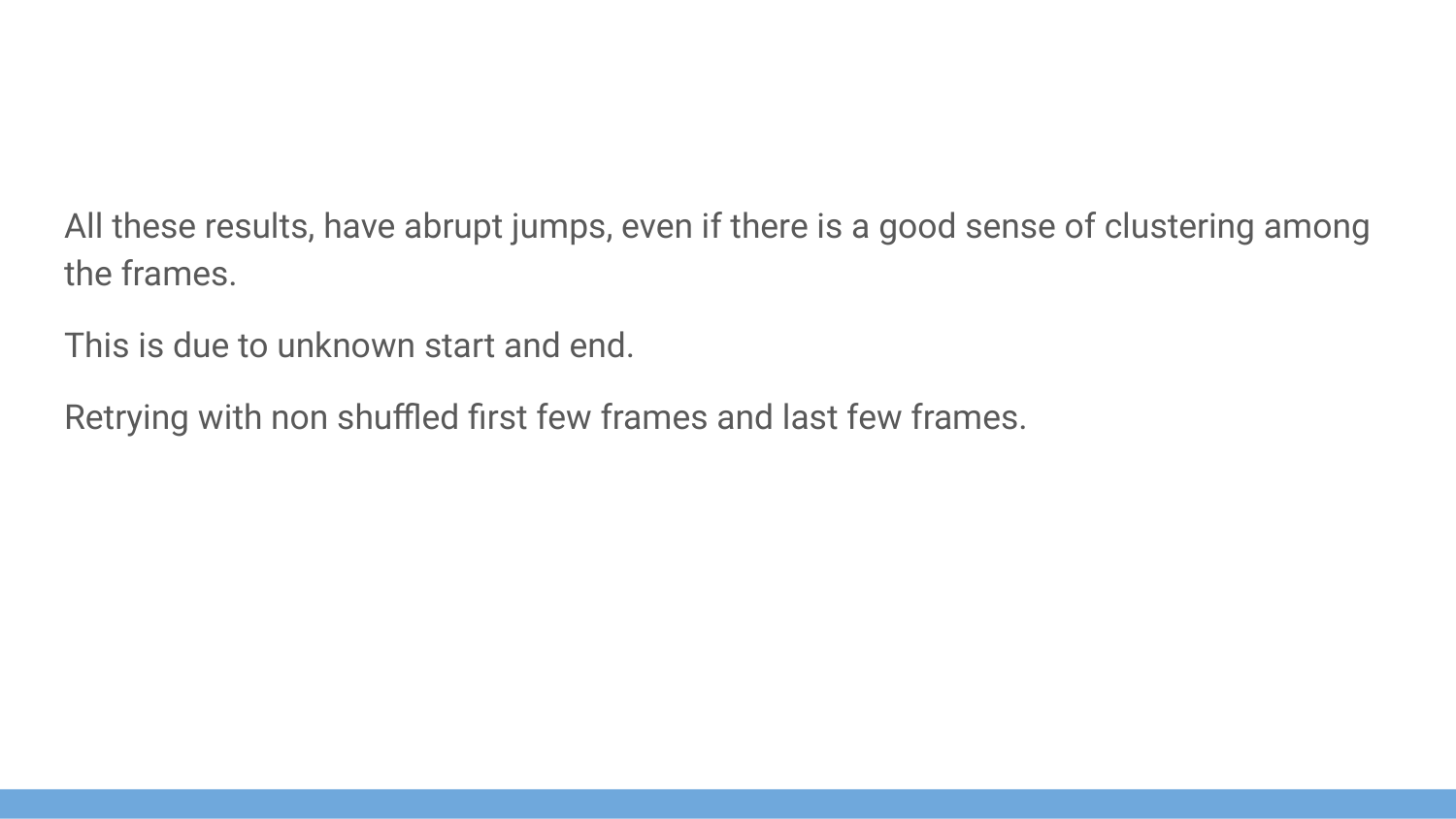

All these results, have abrupt jumps, even if there is a good sense of clustering among the frames.
This is due to unknown start and end.
Retrying with non shuffled first few frames and last few frames.